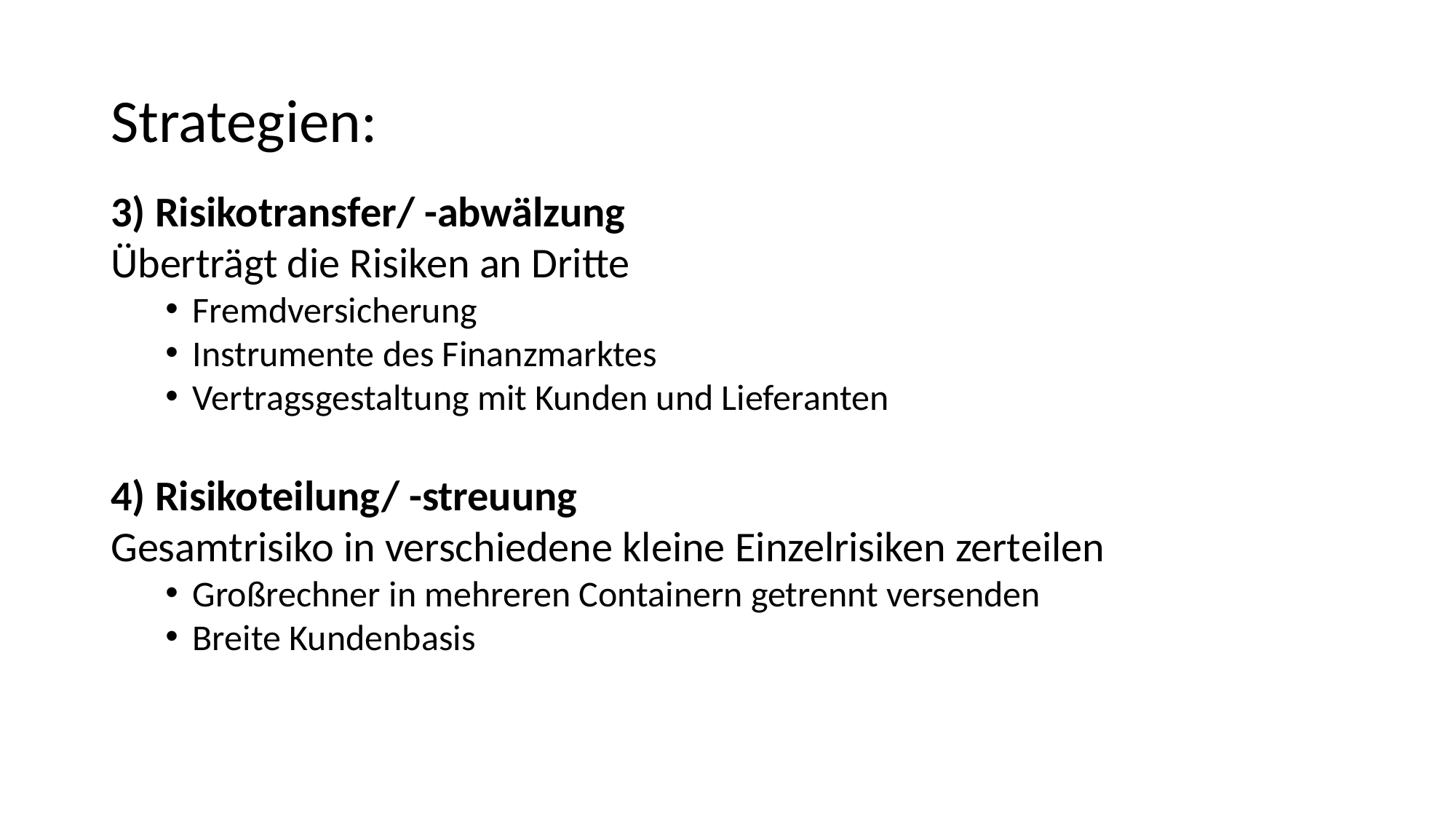

Strategien:
3) Risikotransfer/ -abwälzung
Überträgt die Risiken an Dritte
Fremdversicherung
Instrumente des Finanzmarktes
Vertragsgestaltung mit Kunden und Lieferanten

4) Risikoteilung/ -streuung
Gesamtrisiko in verschiedene kleine Einzelrisiken zerteilen
Großrechner in mehreren Containern getrennt versenden
Breite Kundenbasis